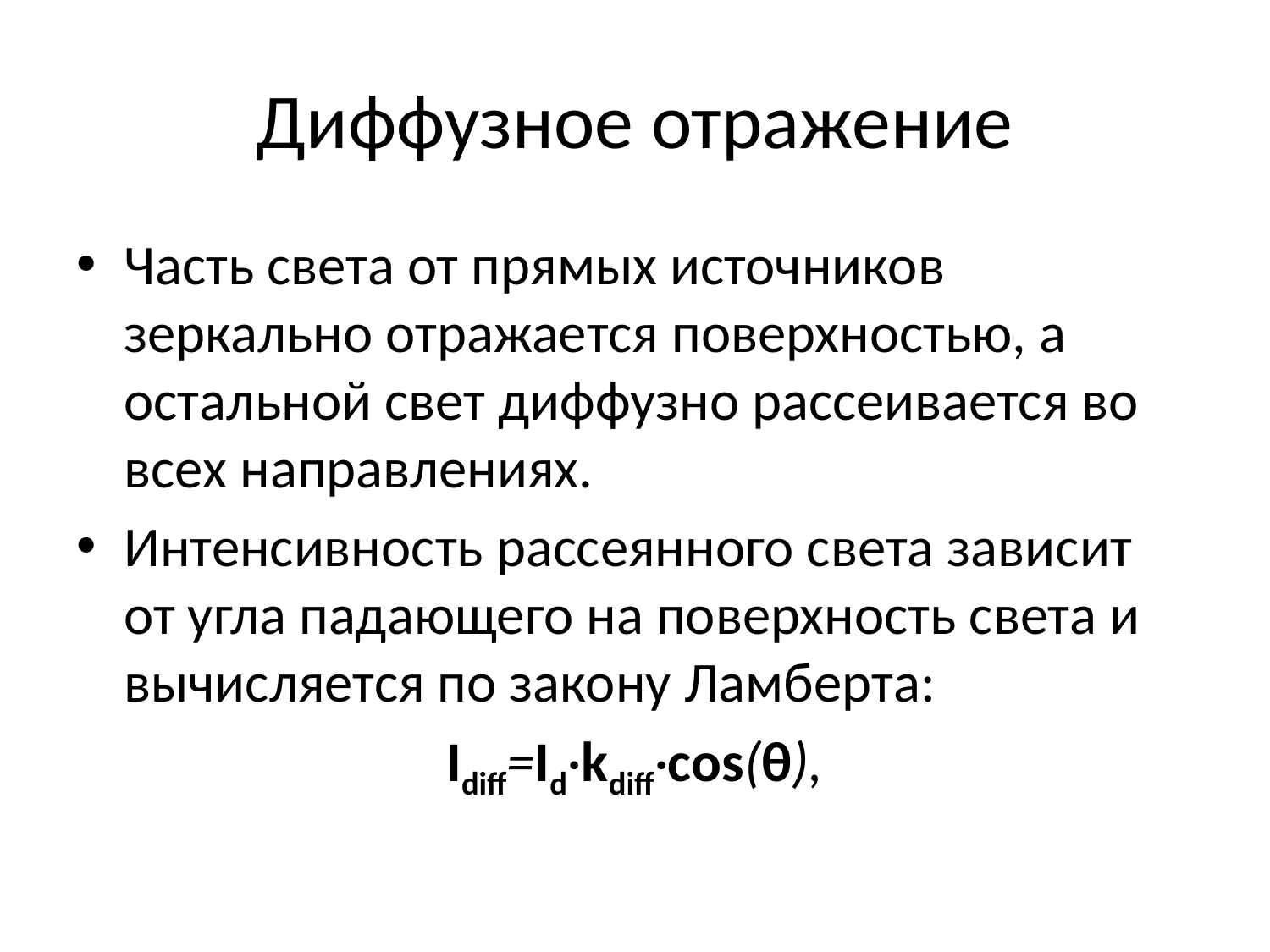

# Диффузное отражение
Часть света от прямых источников зеркально отражается поверхностью, а остальной свет диффузно рассеивается во всех направлениях.
Интенсивность рассеянного света зависит от угла падающего на поверхность света и вычисляется по закону Ламберта:
Idiff=Id·kdiff·cos(θ),